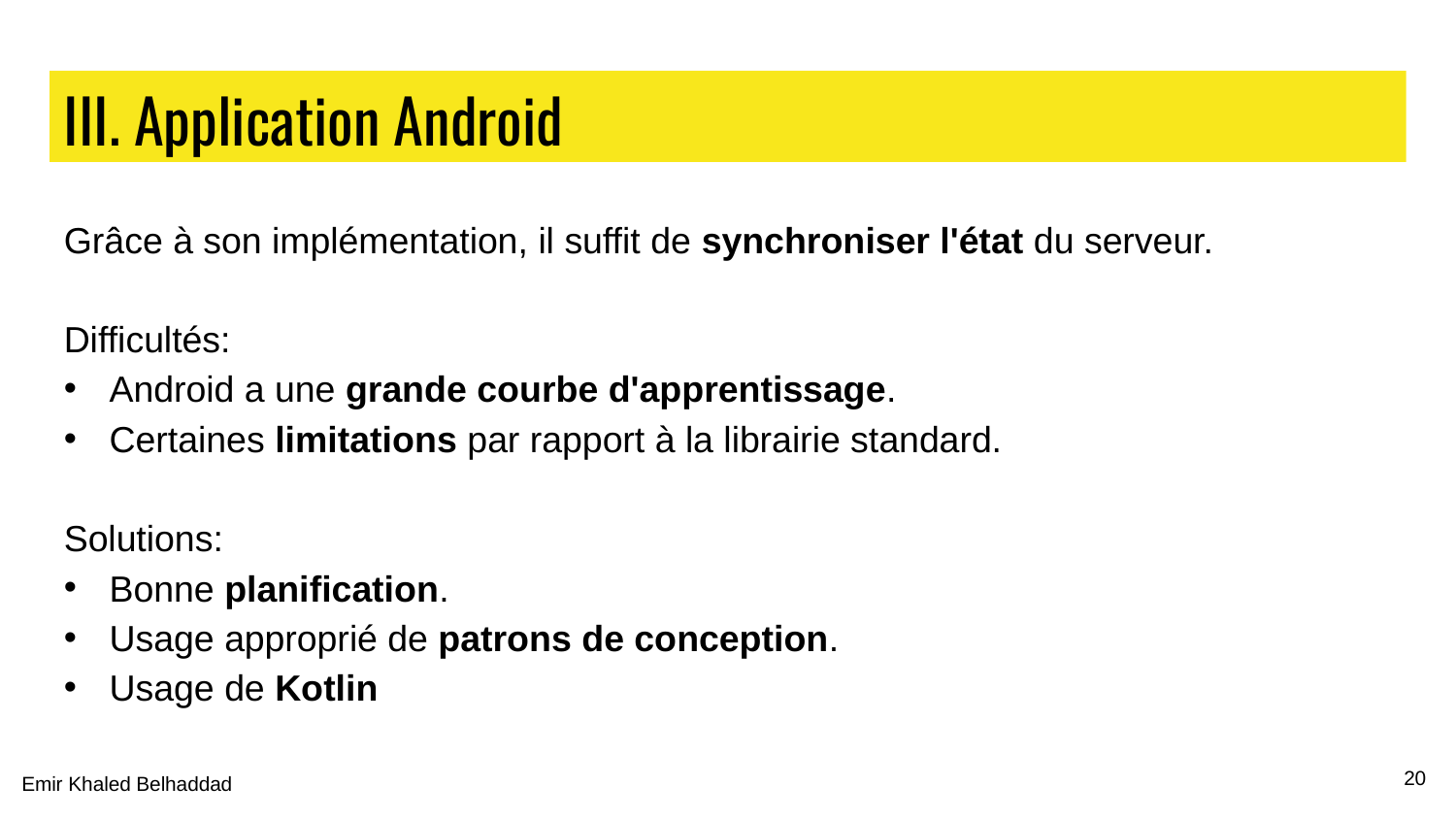

III. Application Android
Grâce à son implémentation, il suffit de synchroniser l'état du serveur.

Difficultés:
Android a une grande courbe d'apprentissage.
Certaines limitations par rapport à la librairie standard.

Solutions:
Bonne planification.
Usage approprié de patrons de conception.
Usage de Kotlin

20
Emir Khaled Belhaddad